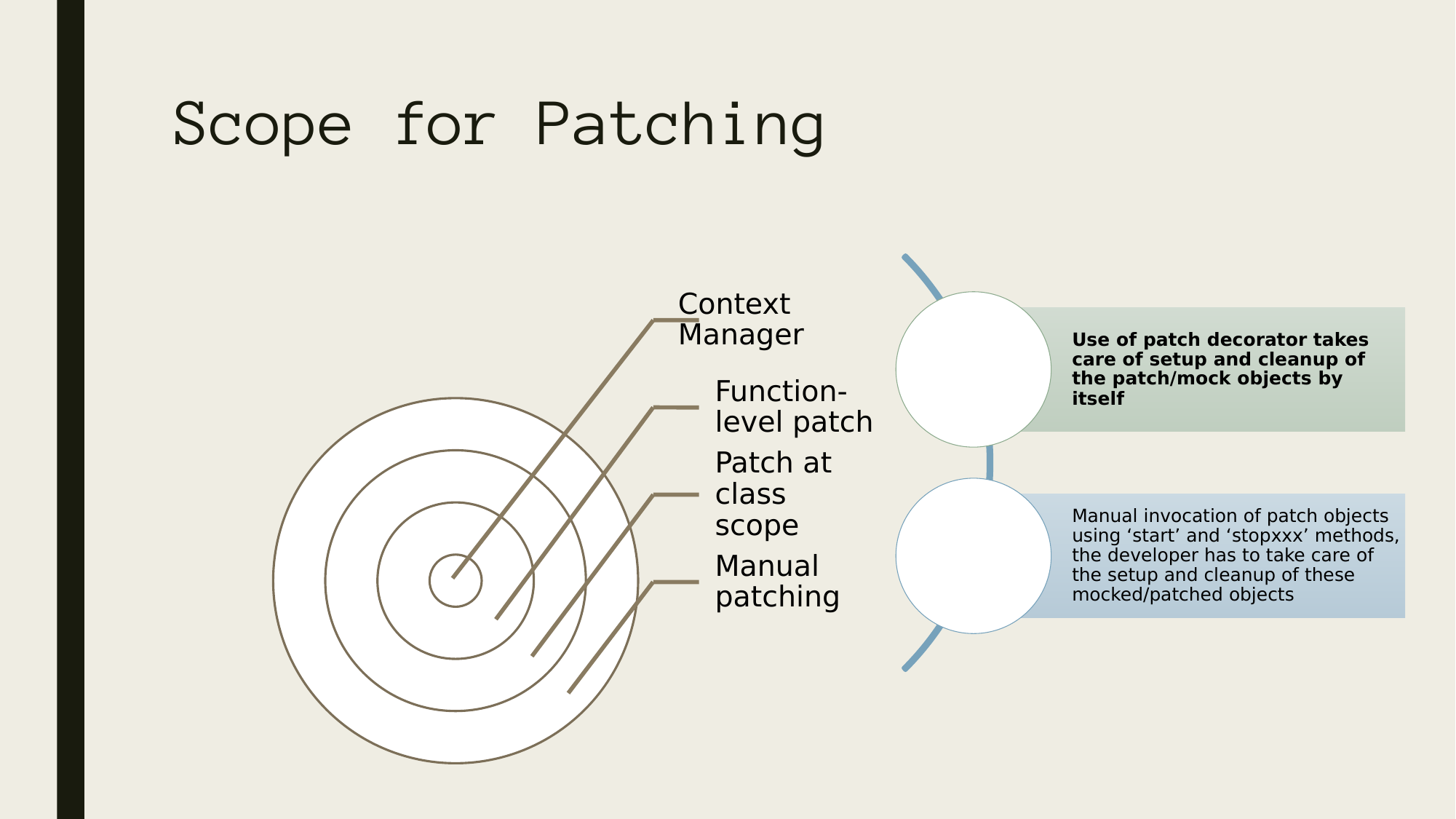

# Scope for Patching
Use of patch decorator takes care of setup and cleanup of the patch/mock objects by itself
Manual invocation of patch objects using ‘start’ and ‘stopxxx’ methods, the developer has to take care of the setup and cleanup of these mocked/patched objects
Context Manager
Function-level patch
Patch at class scope
Manual patching